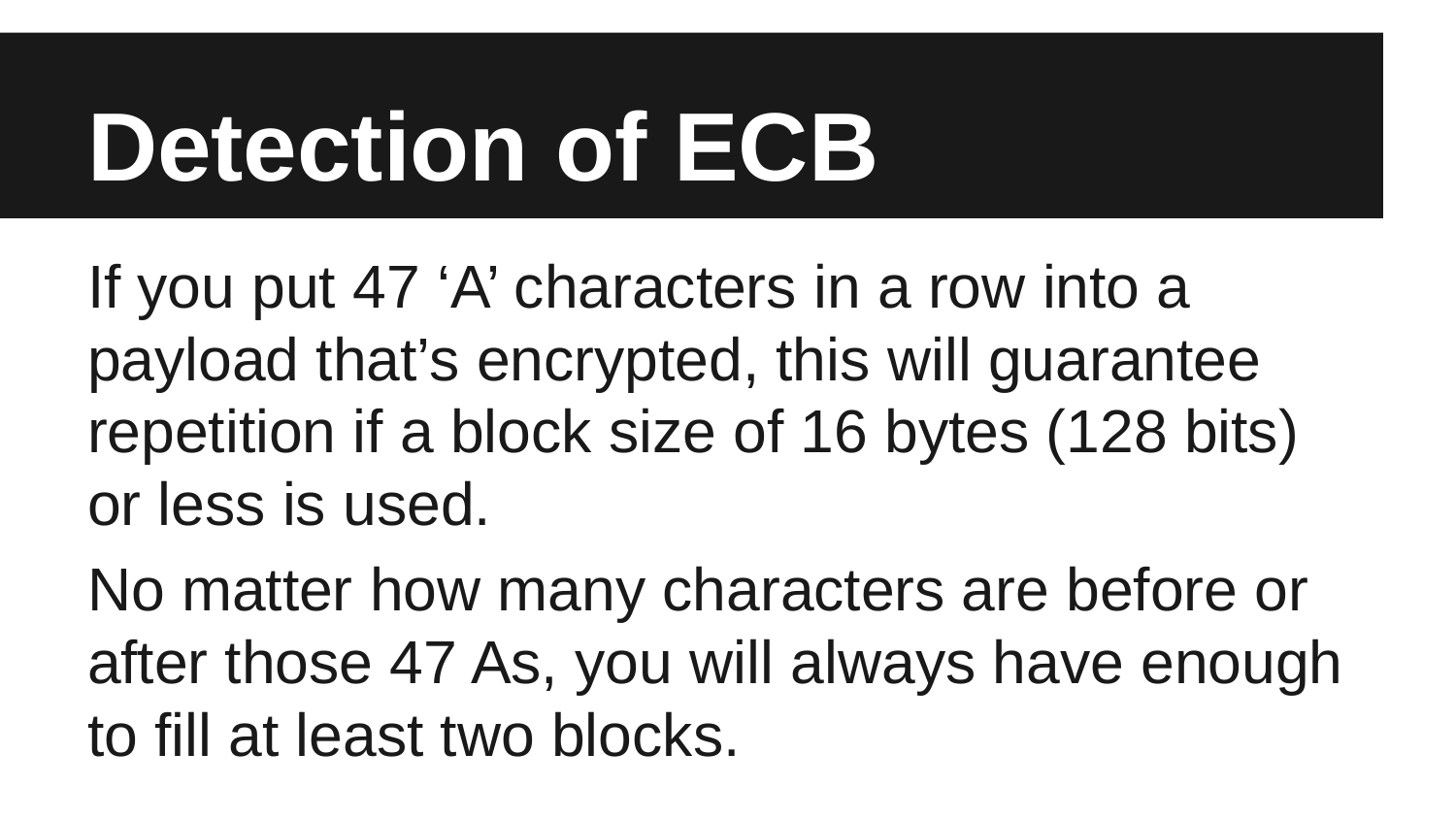

# Detection of ECB
If you put 47 ‘A’ characters in a row into a payload that’s encrypted, this will guarantee repetition if a block size of 16 bytes (128 bits) or less is used.
No matter how many characters are before or after those 47 As, you will always have enough to fill at least two blocks.